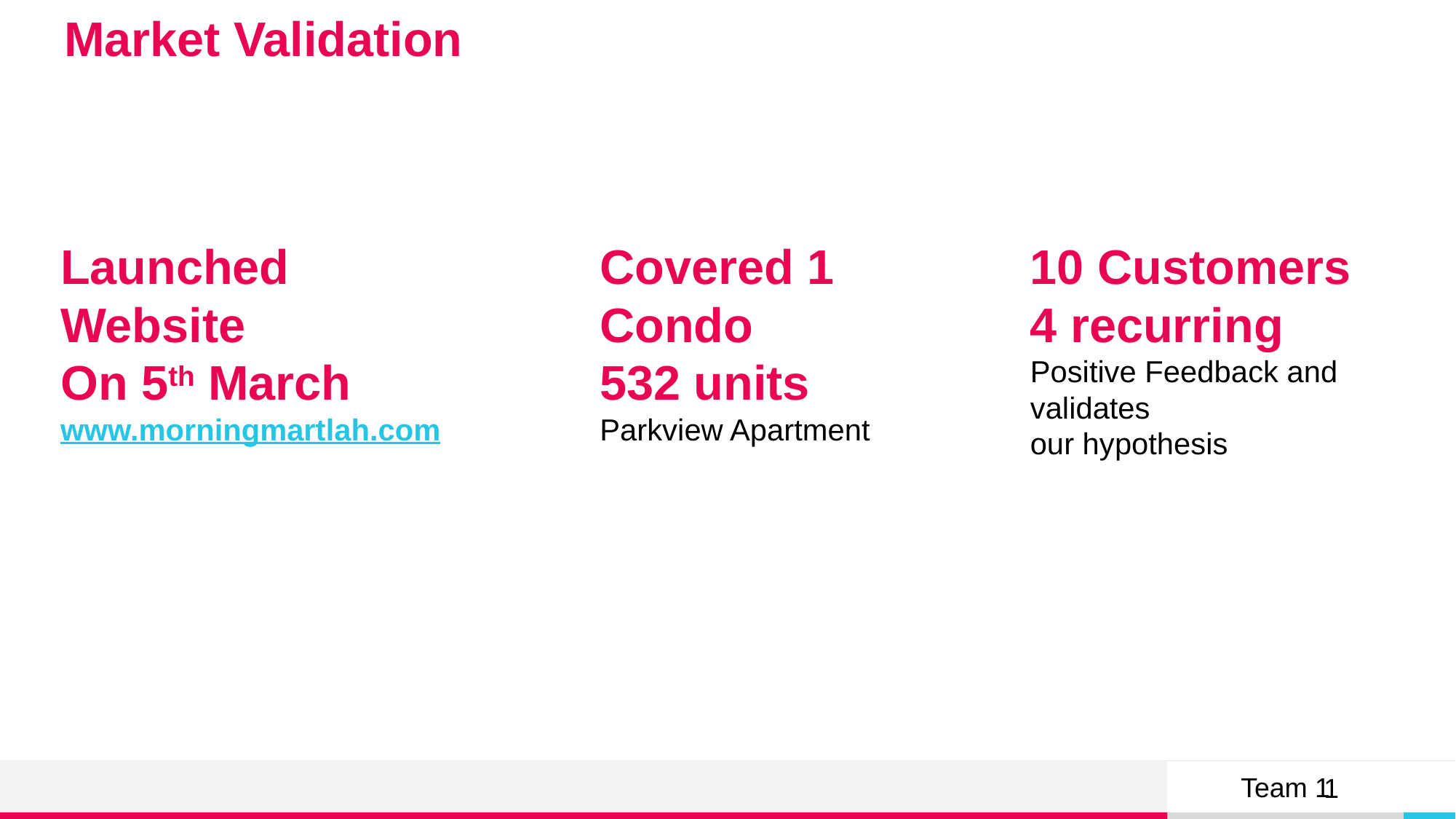

# Market Validation
Launched Website
On 5th March
www.morningmartlah.com
Covered 1 Condo
532 units
Parkview Apartment
10 Customers
4 recurring
Positive Feedback and validates
our hypothesis
1